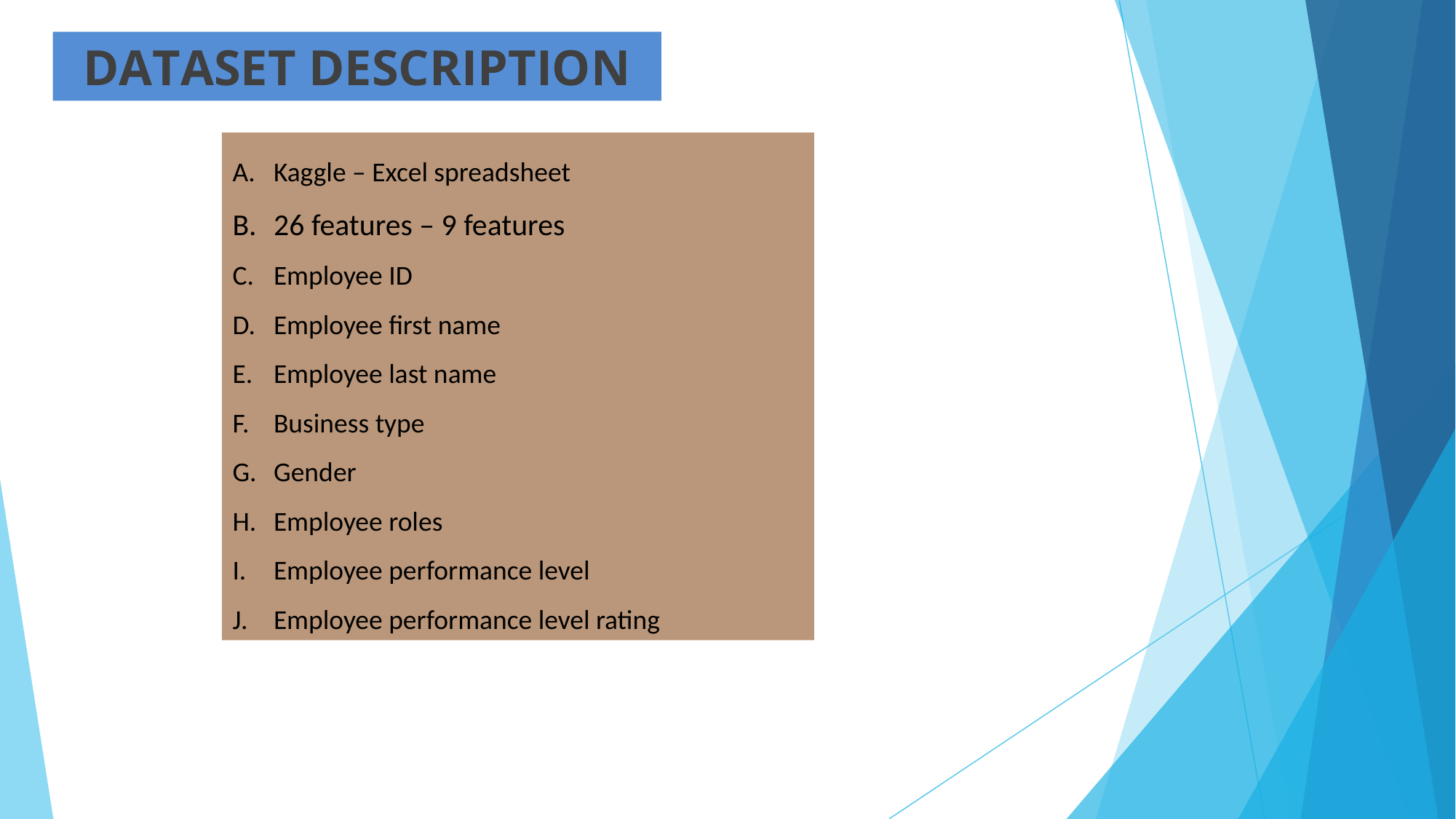

DATASET DESCRIPTION
Kaggle – Excel spreadsheet
26 features – 9 features
Employee ID
Employee first name
Employee last name
Business type
Gender
Employee roles
Employee performance level
Employee performance level rating